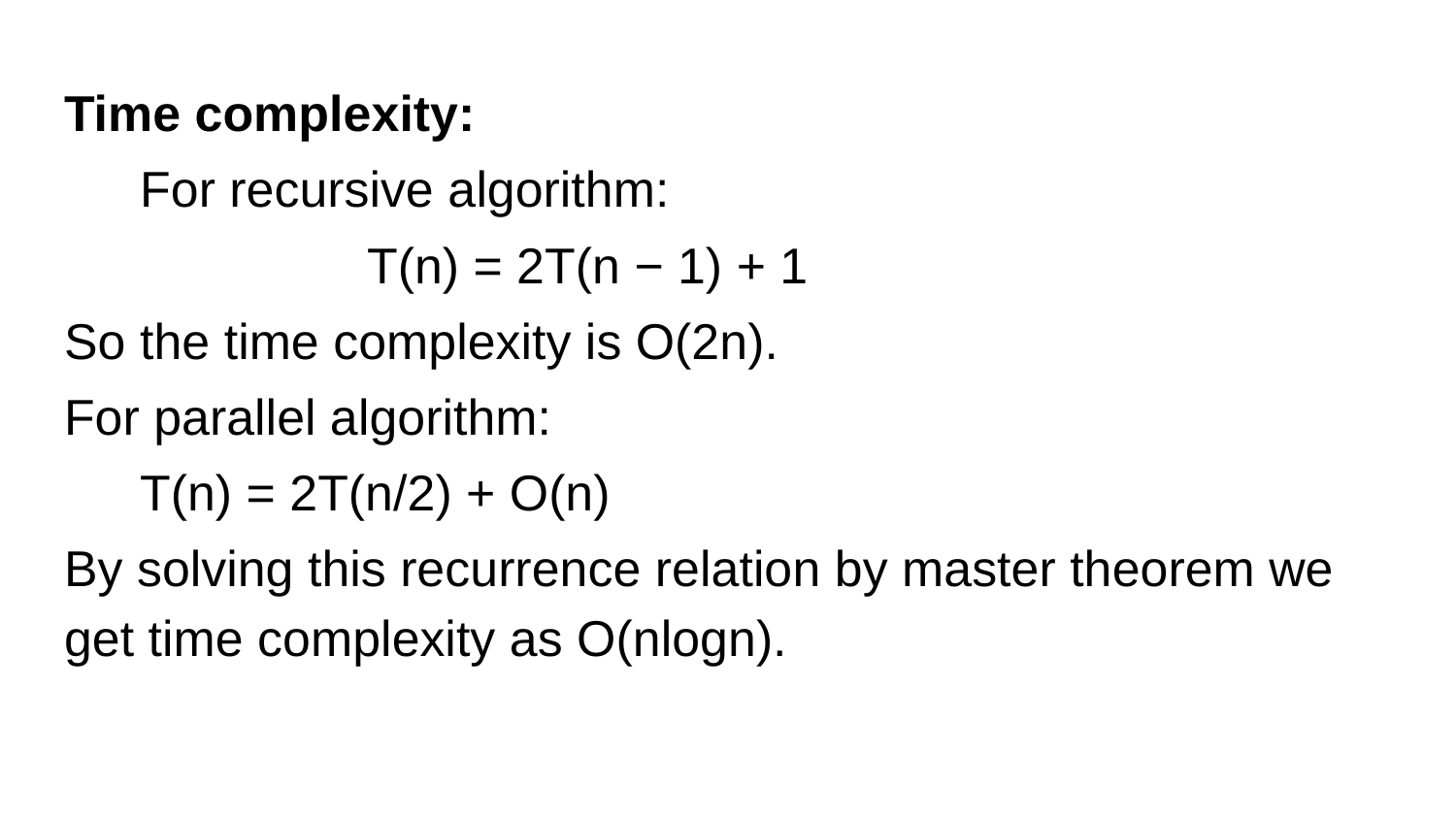

Time complexity:
For recursive algorithm:
T(n) = 2T(n − 1) + 1
So the time complexity is O(2n).
For parallel algorithm:
T(n) = 2T(n/2) + O(n)
By solving this recurrence relation by master theorem we get time complexity as O(nlogn).